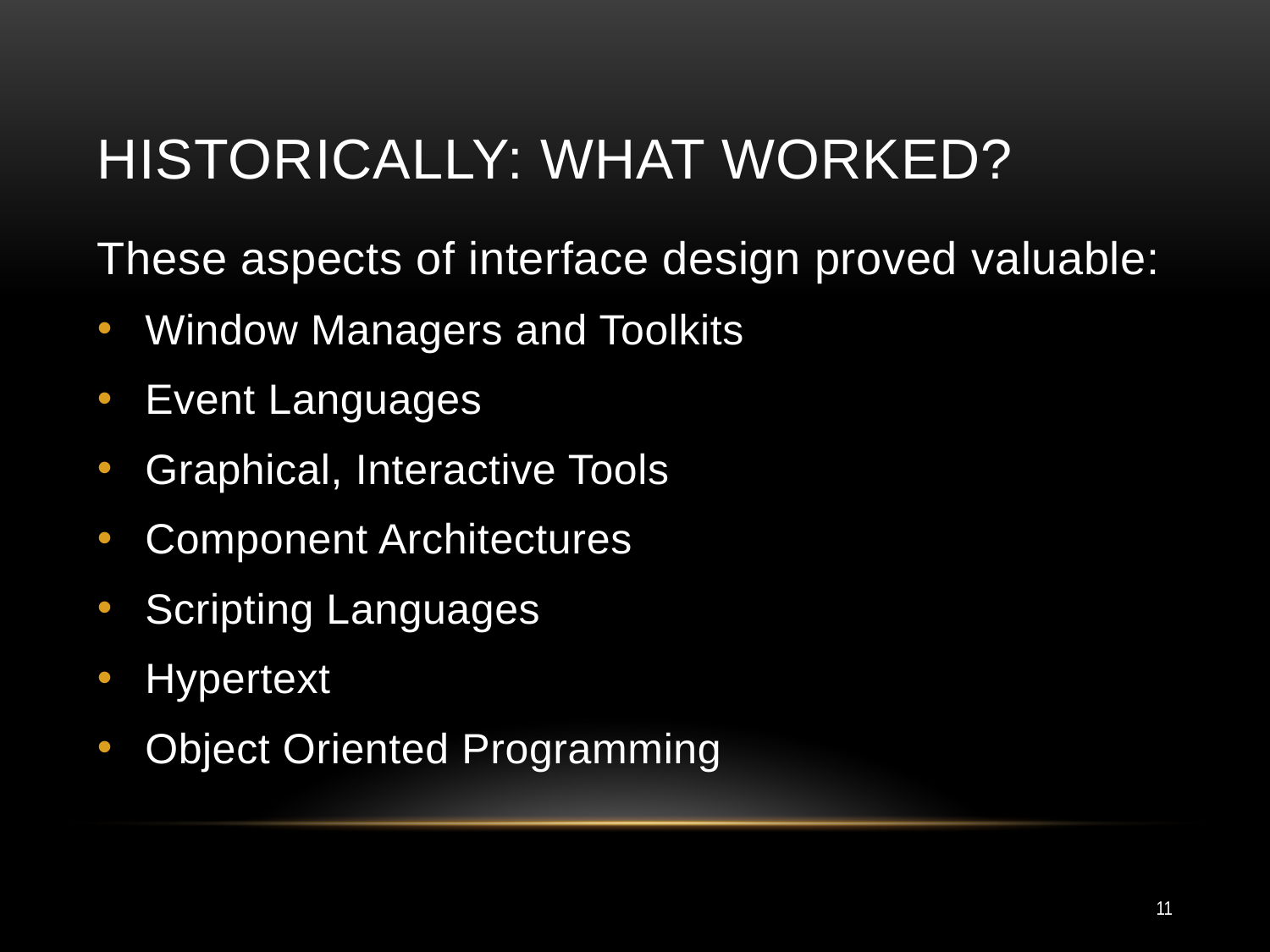

# Historically: What Worked?
These aspects of interface design proved valuable:
Window Managers and Toolkits
Event Languages
Graphical, Interactive Tools
Component Architectures
Scripting Languages
Hypertext
Object Oriented Programming
11